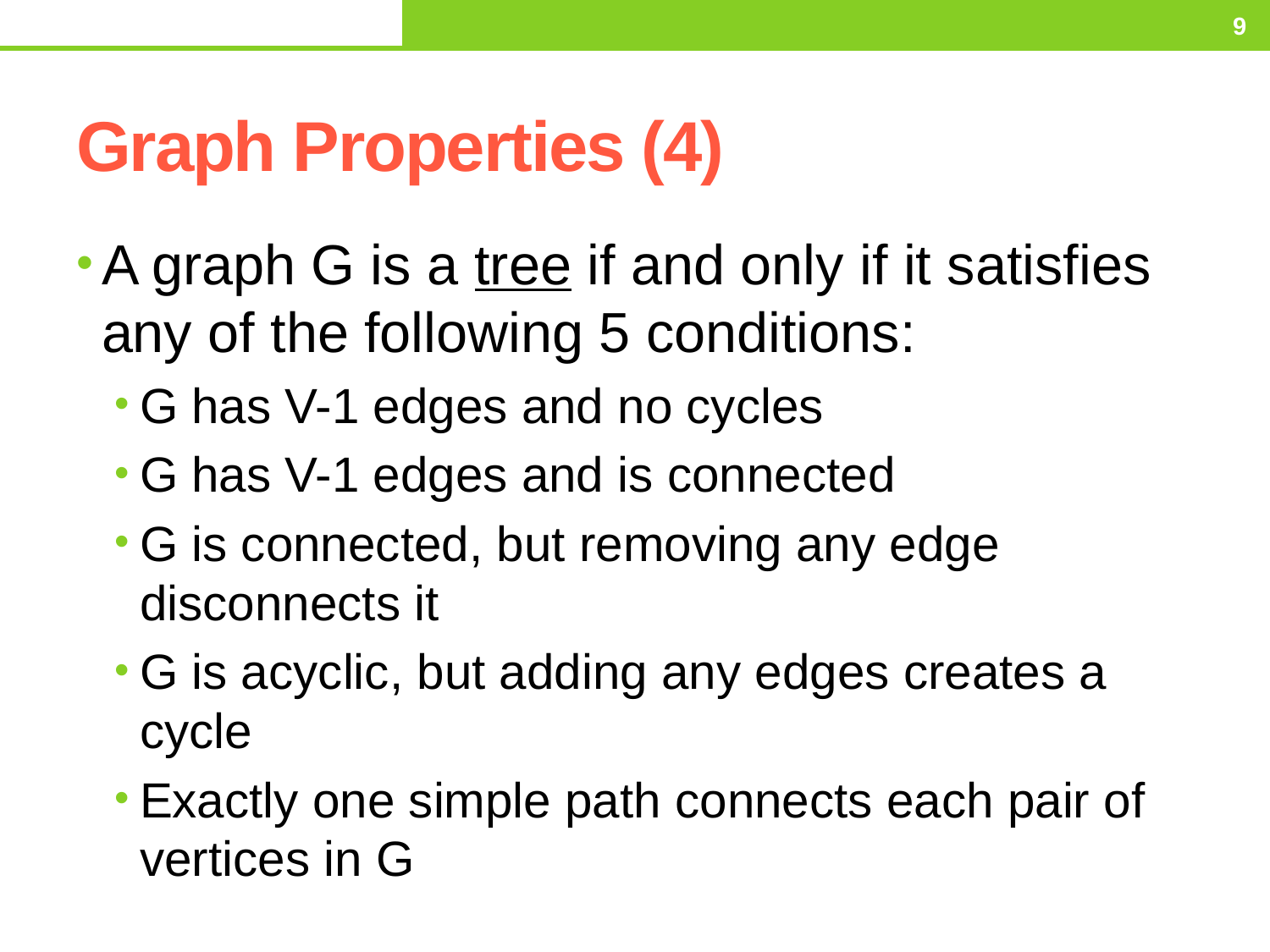

Thursday, March 5, 2015
9
# Graph Properties (4)
A graph G is a tree if and only if it satisfies any of the following 5 conditions:
G has V-1 edges and no cycles
G has V-1 edges and is connected
G is connected, but removing any edge disconnects it
G is acyclic, but adding any edges creates a cycle
Exactly one simple path connects each pair of vertices in G